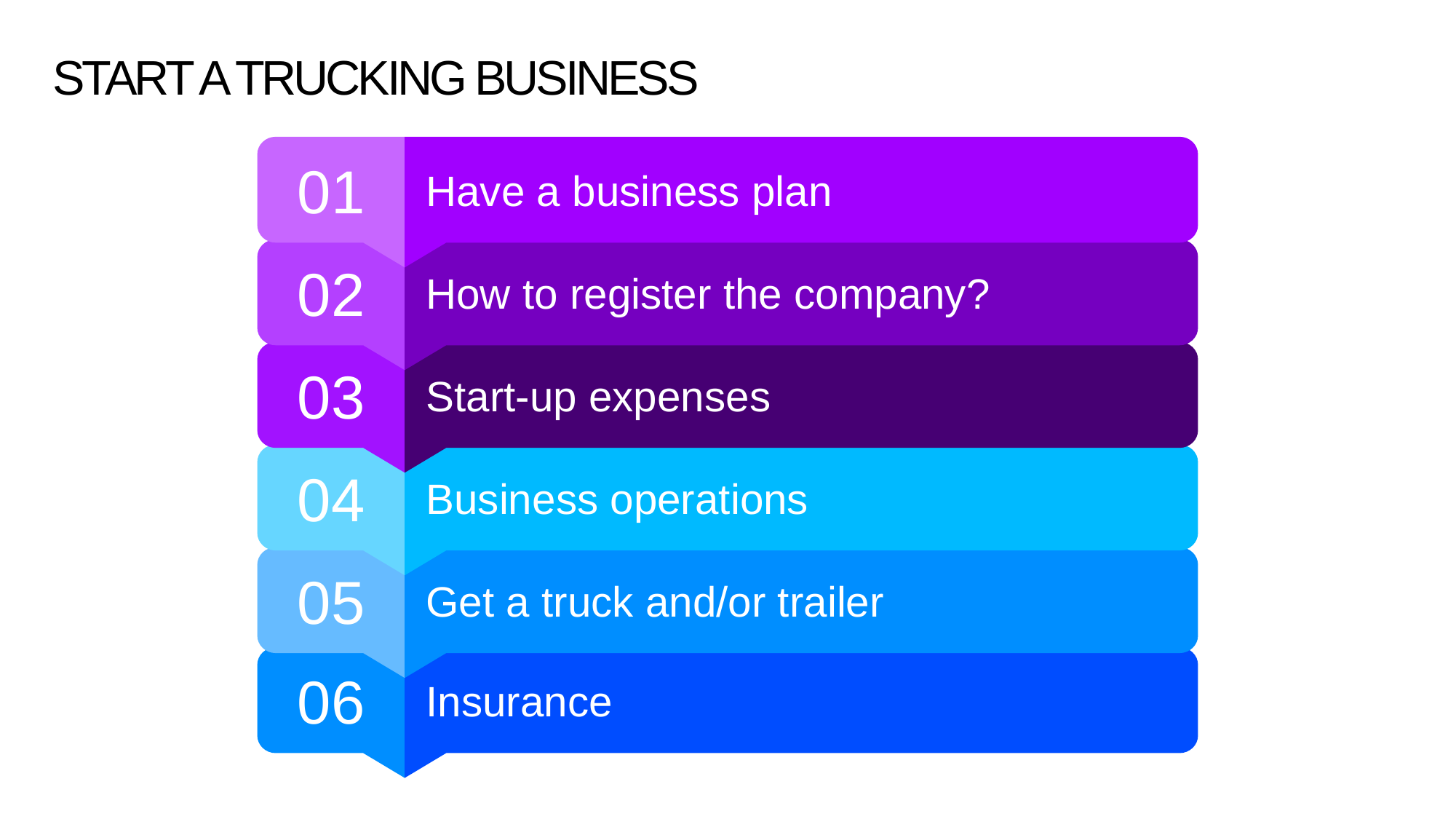

Start a Trucking Business

01
Have a business plan

02
How to register the company?

03
Start-up expenses

04
Business operations

05
Get a truck and/or trailer

06
Insurance